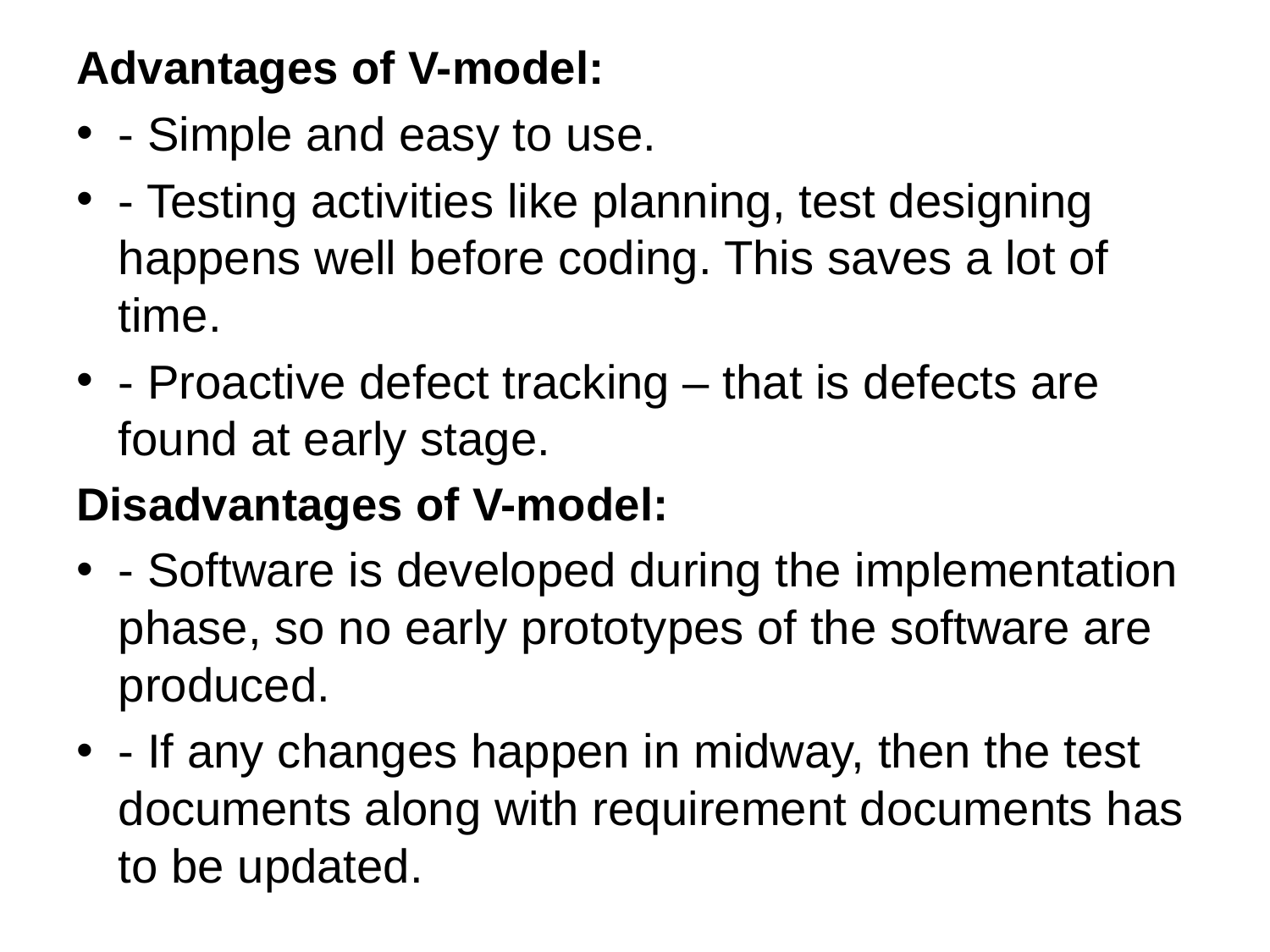

Advantages of V-model:
- Simple and easy to use.
- Testing activities like planning, test designing happens well before coding. This saves a lot of time.
- Proactive defect tracking – that is defects are found at early stage.
Disadvantages of V-model:
- Software is developed during the implementation phase, so no early prototypes of the software are produced.
- If any changes happen in midway, then the test documents along with requirement documents has to be updated.